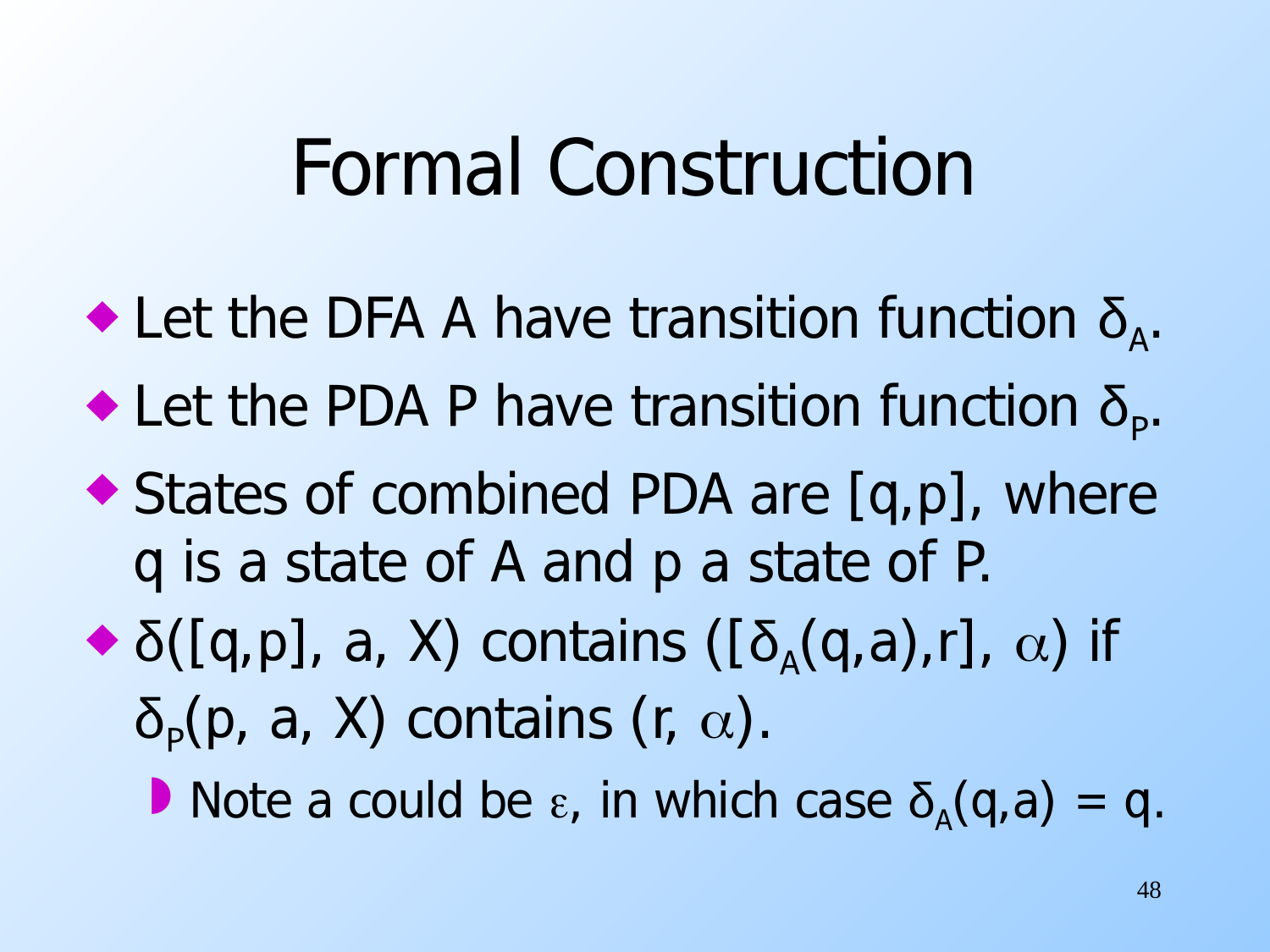

# Formal Construction
Let the DFA A have transition function δA.
Let the PDA P have transition function δP.
States of combined PDA are [q,p], where q is a state of A and p a state of P.
δ([q,p], a, X) contains ([δA(q,a),r], α) if δP(p, a, X) contains (r, α).
Note a could be ε, in which case δA(q,a) = q.
48